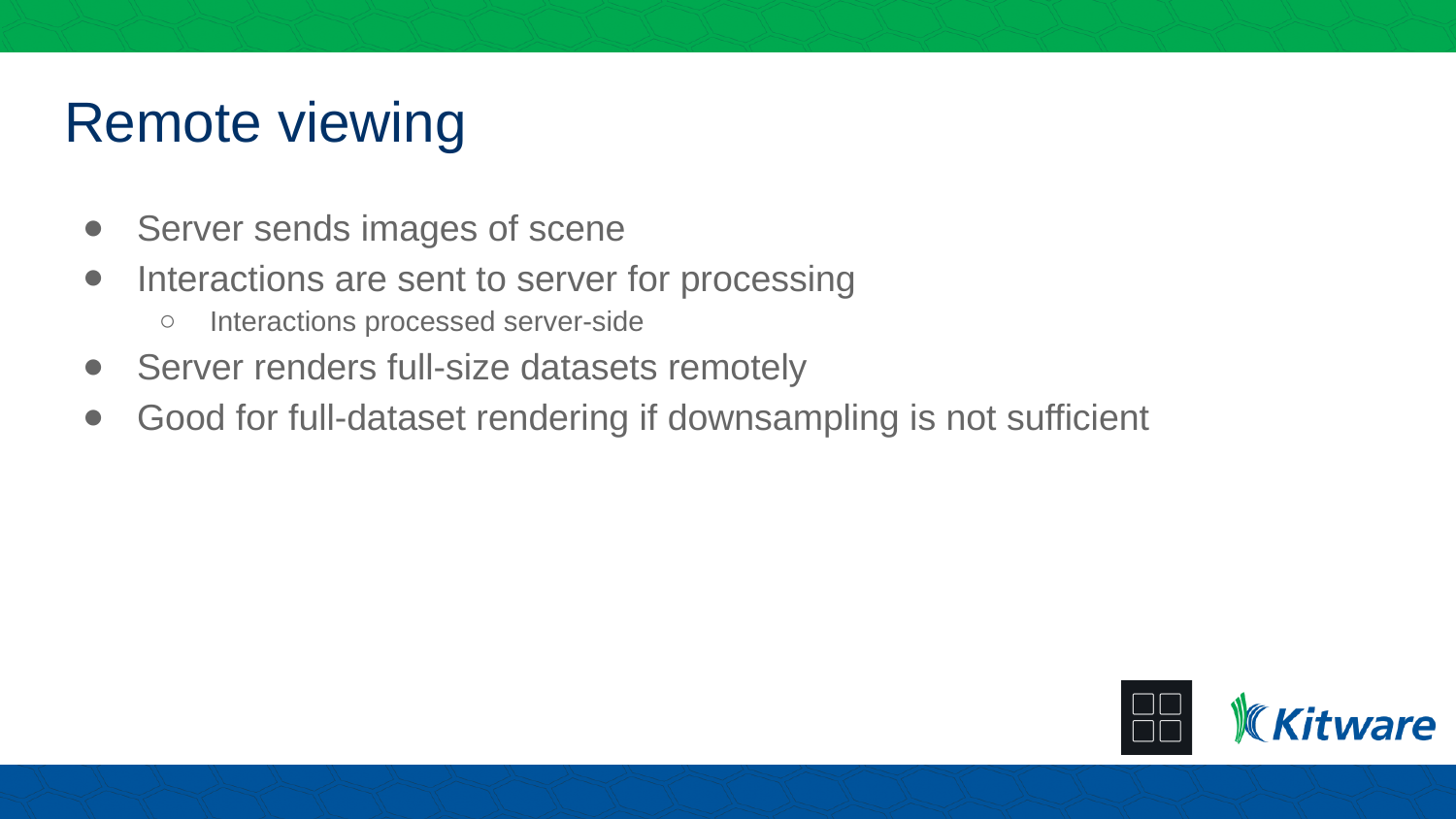

# Remote viewing
Server sends images of scene
Interactions are sent to server for processing
Interactions processed server-side
Server renders full-size datasets remotely
Good for full-dataset rendering if downsampling is not sufficient